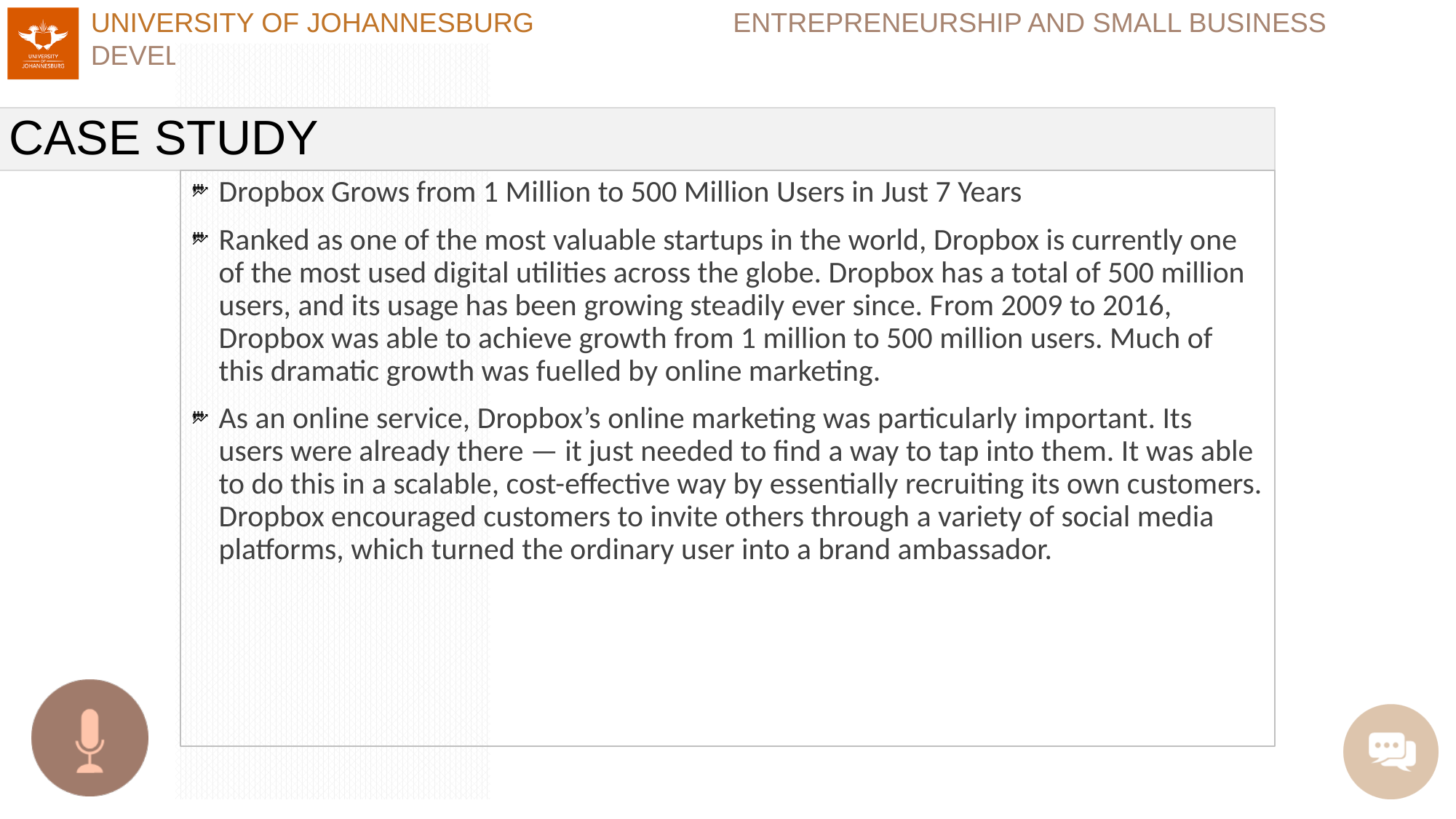

# CASE STUDY
Dropbox Grows from 1 Million to 500 Million Users in Just 7 Years
Ranked as one of the most valuable startups in the world, Dropbox is currently one of the most used digital utilities across the globe. Dropbox has a total of 500 million users, and its usage has been growing steadily ever since. From 2009 to 2016, Dropbox was able to achieve growth from 1 million to 500 million users. Much of this dramatic growth was fuelled by online marketing.
As an online service, Dropbox’s online marketing was particularly important. Its users were already there — it just needed to find a way to tap into them. It was able to do this in a scalable, cost-effective way by essentially recruiting its own customers. Dropbox encouraged customers to invite others through a variety of social media platforms, which turned the ordinary user into a brand ambassador.